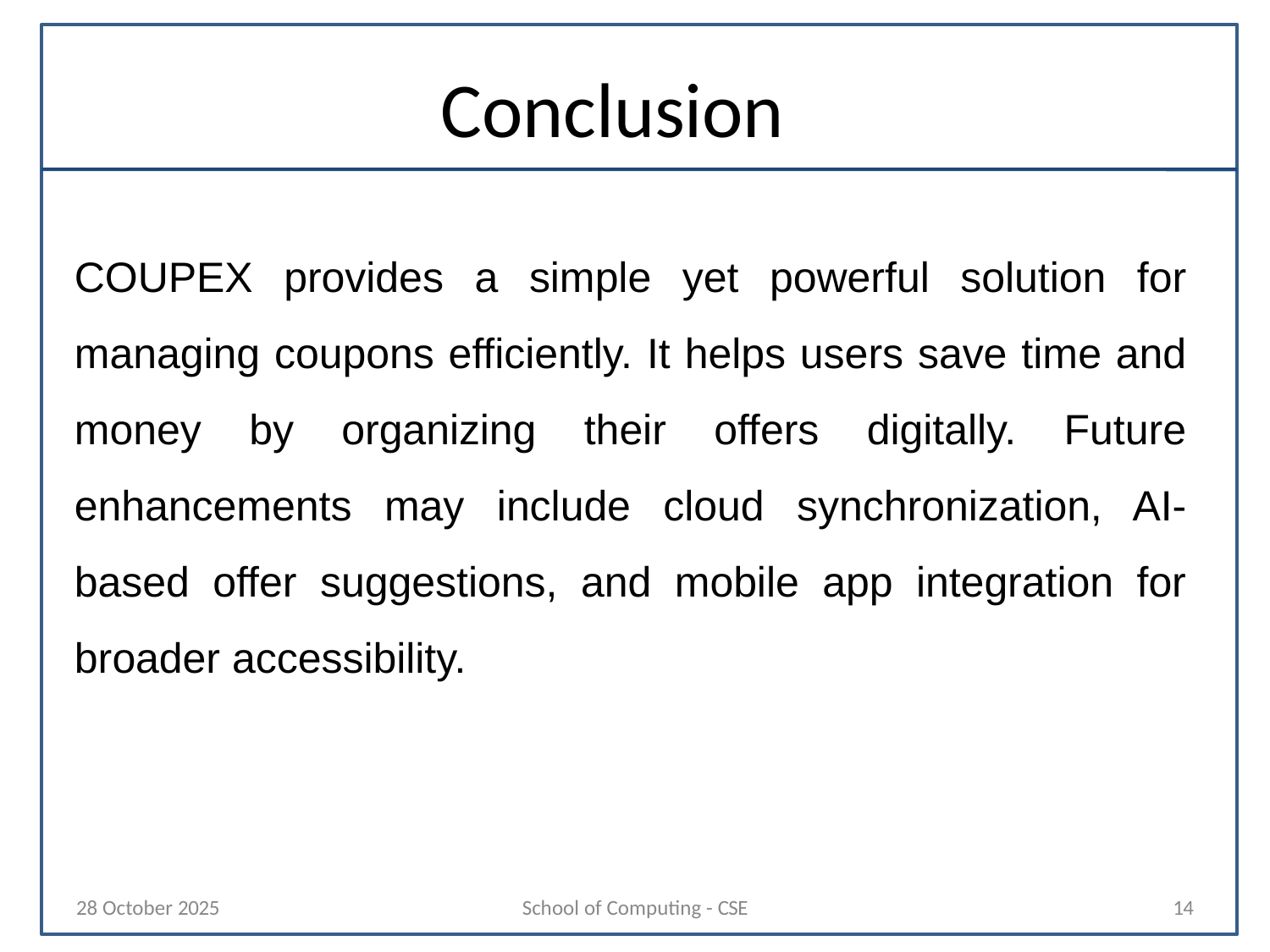

# Conclusion
COUPEX provides a simple yet powerful solution for managing coupons efficiently. It helps users save time and money by organizing their offers digitally. Future enhancements may include cloud synchronization, AI-based offer suggestions, and mobile app integration for broader accessibility.

28 October 2025
School of Computing - CSE
14